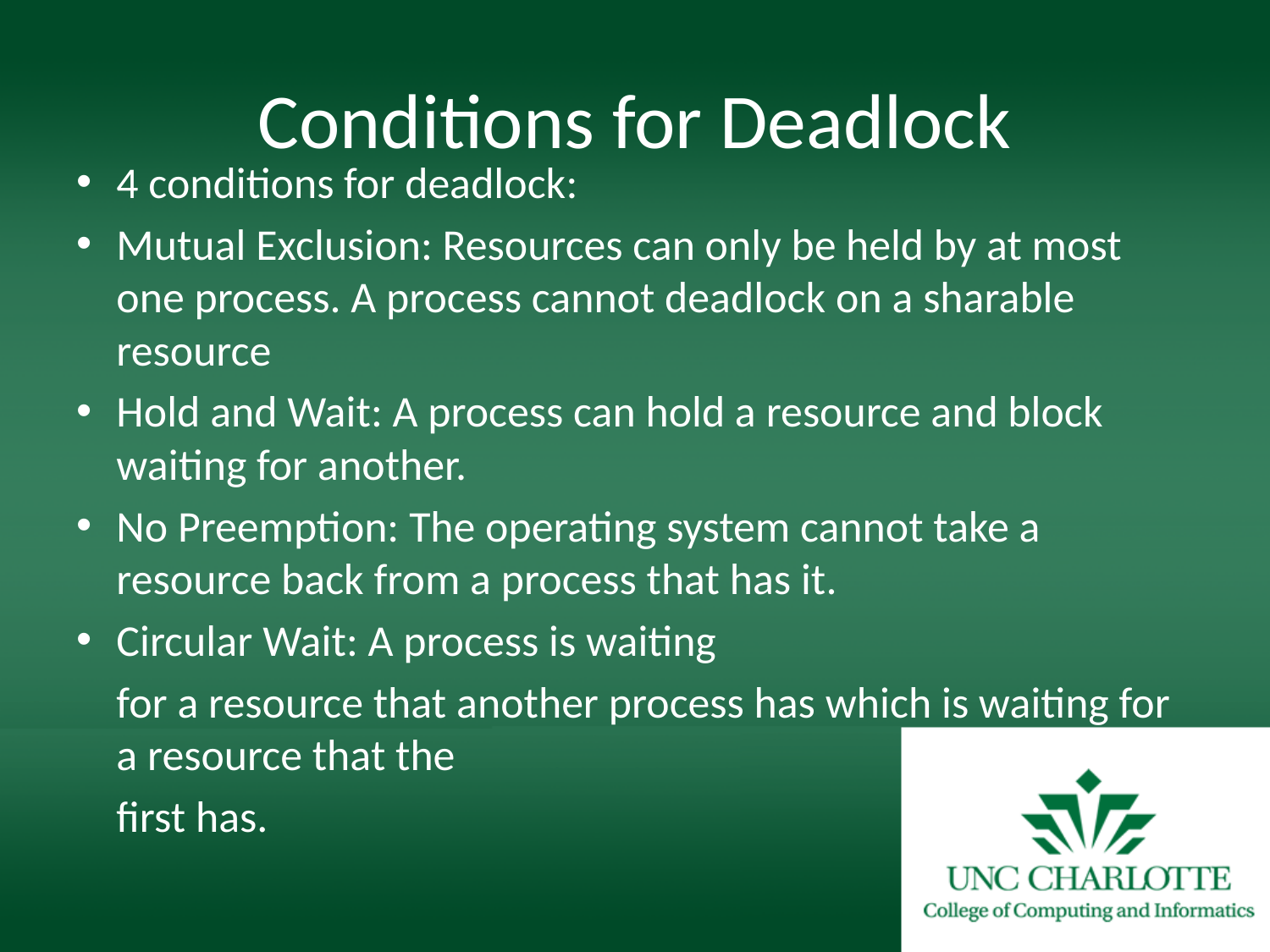

# Conditions for Deadlock
4 conditions for deadlock:
Mutual Exclusion: Resources can only be held by at most one process. A process cannot deadlock on a sharable resource
Hold and Wait: A process can hold a resource and block waiting for another.
No Preemption: The operating system cannot take a resource back from a process that has it.
Circular Wait: A process is waiting
	for a resource that another process has which is waiting for a resource that the
	first has.